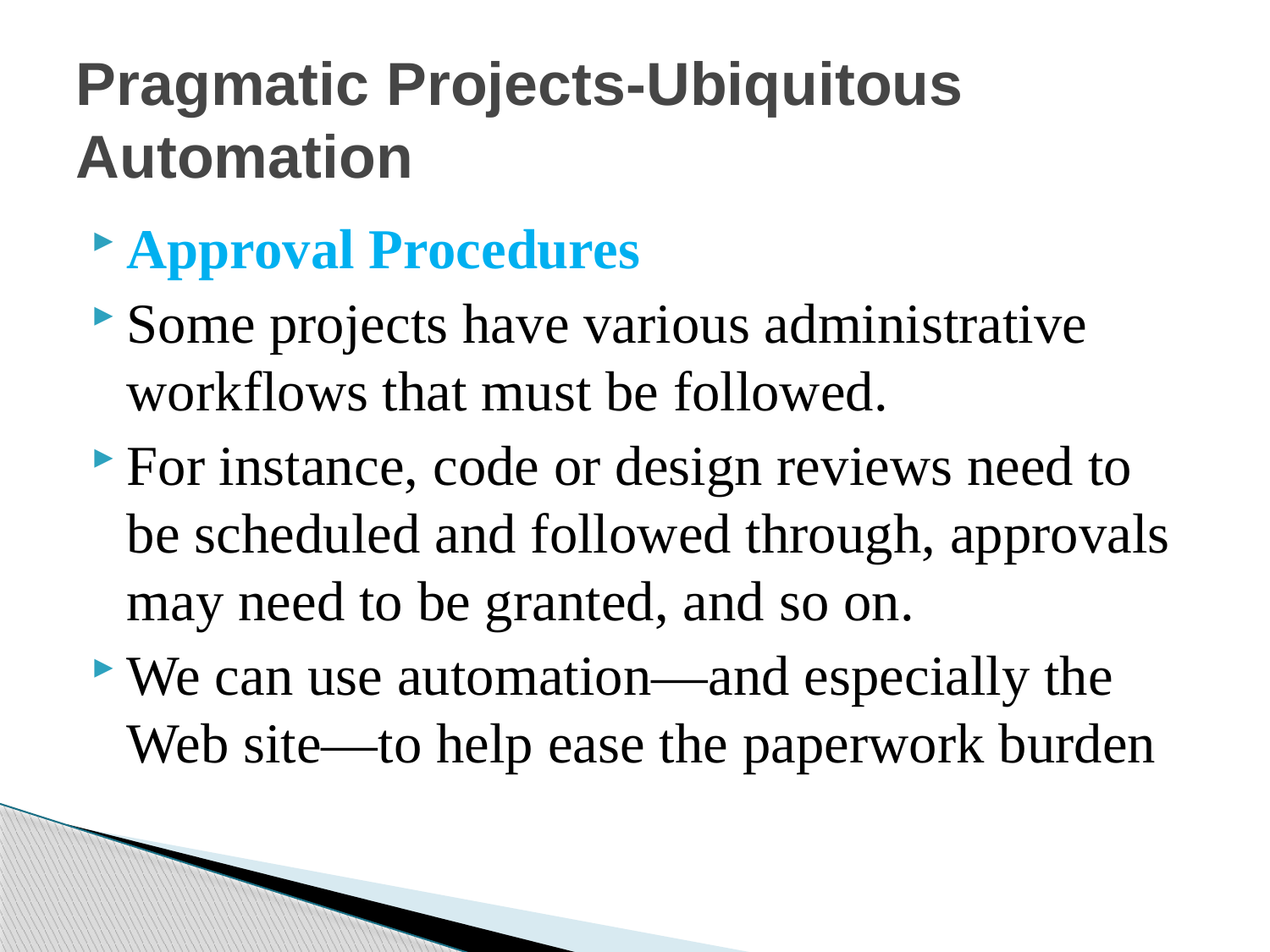

# Pragmatic Projects-Ubiquitous Automation
Approval Procedures
Some projects have various administrative workflows that must be followed.
For instance, code or design reviews need to be scheduled and followed through, approvals may need to be granted, and so on.
We can use automation—and especially the Web site—to help ease the paperwork burden